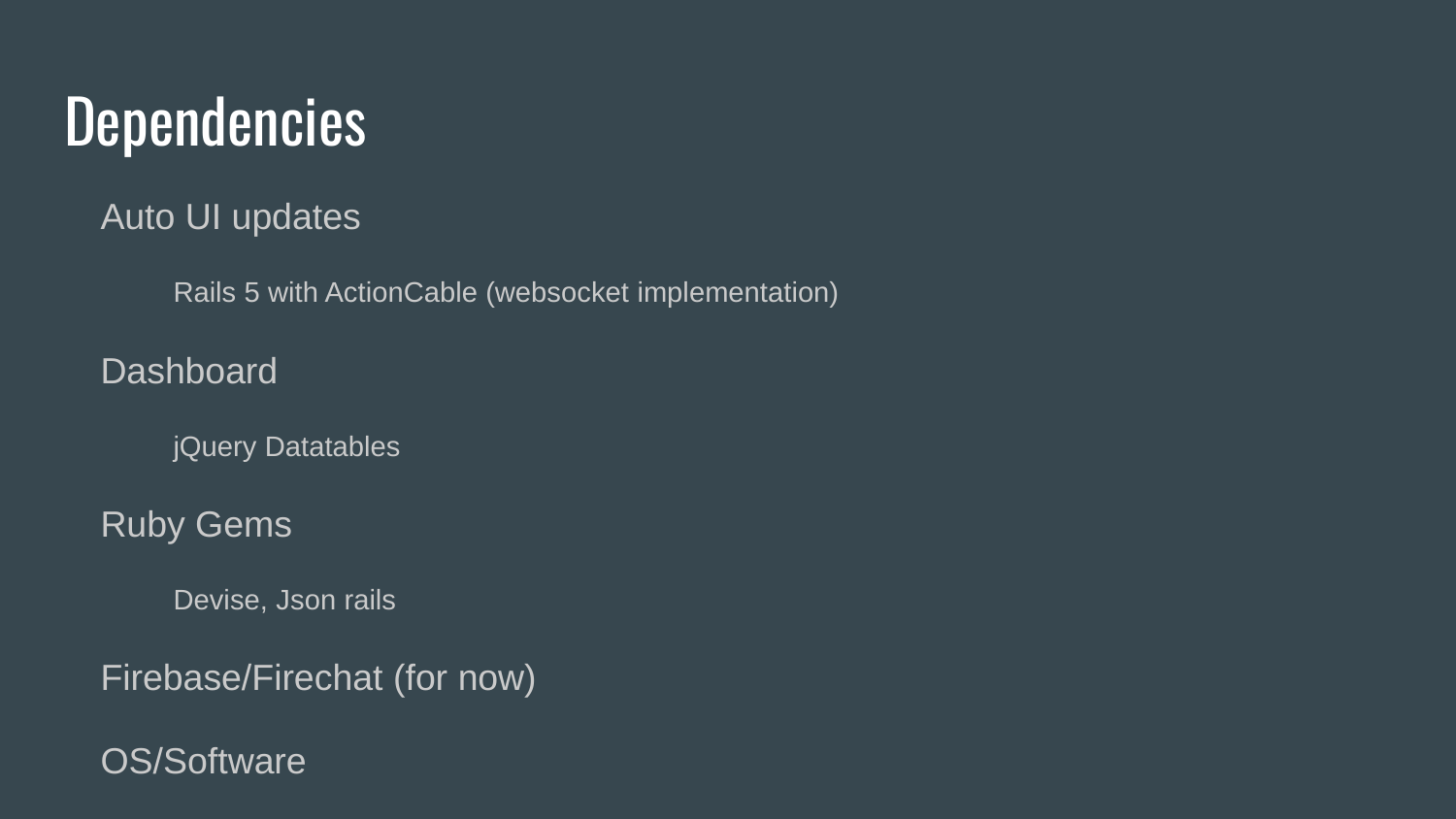

# Dependencies
Auto UI updates
Rails 5 with ActionCable (websocket implementation)
Dashboard
jQuery Datatables
Ruby Gems
Devise, Json rails
Firebase/Firechat (for now)
OS/Software
Ubuntu 16.04 (or any UNIX based OS) with terminal and text editor
Docker
Rails 5
Heroku Server for deployment
Ruby jUnit Testing framework (in progress…)
Front end testing framework (in progress…)